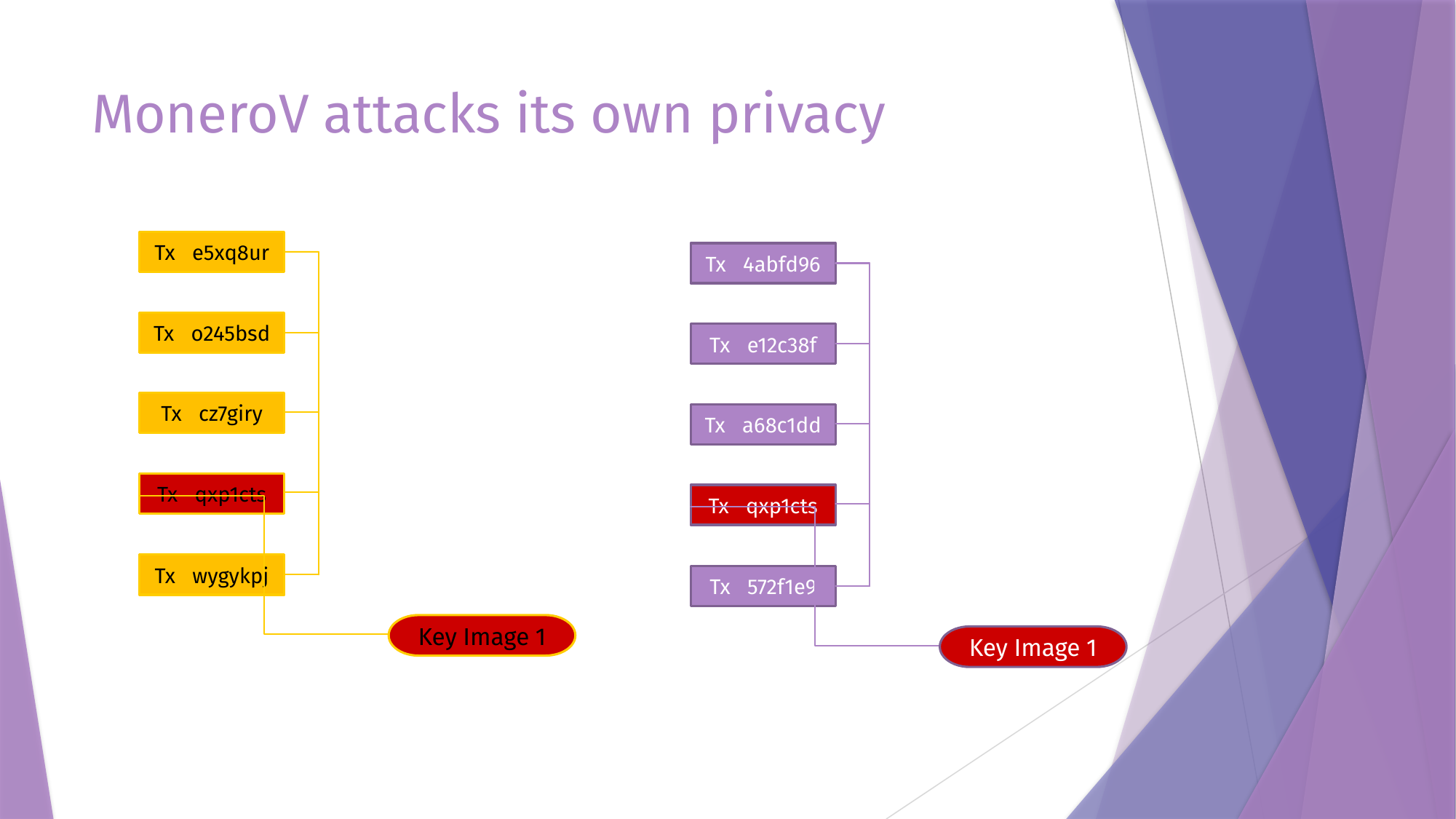

# MoneroV attacks its own privacy
Tx   e5xq8ur
Tx   o245bsd
Tx   cz7giry
Tx   qxp1cts
Tx   wygykpj
Key Image 1
Tx   4abfd96
Tx   e12c38f
Tx   a68c1dd
Tx   qxp1cts
Tx   572f1e9
Key Image 1